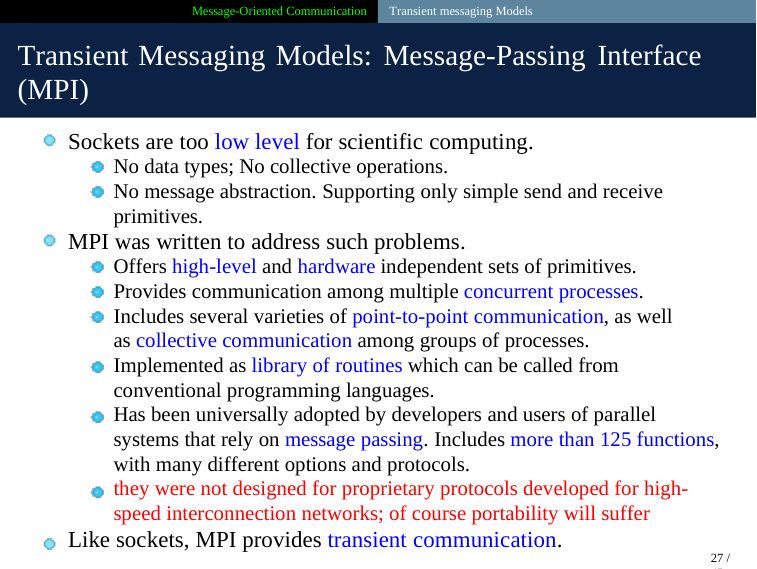

Message-Oriented Communication      Transient messaging Models

Transient Messaging Models: Message-Passing Interface
(MPI)
Sockets are too low level for scientific computing.
No data types; No collective operations.
No message abstraction. Supporting only simple send and receive primitives.
MPI was written to address such problems.
Offers high-level and hardware independent sets of primitives. Provides communication among multiple concurrent processes. Includes several varieties of point-to-point communication, as well as collective communication among groups of processes.
Implemented as library of routines which can be called from conventional programming languages.
Has been universally adopted by developers and users of parallel systems that rely on message passing. Includes more than 125 functions, with many different options and protocols.
they were not designed for proprietary protocols developed for high-speed interconnection networks; of course portability will suffer
Like sockets, MPI provides transient communication.
27 / 45